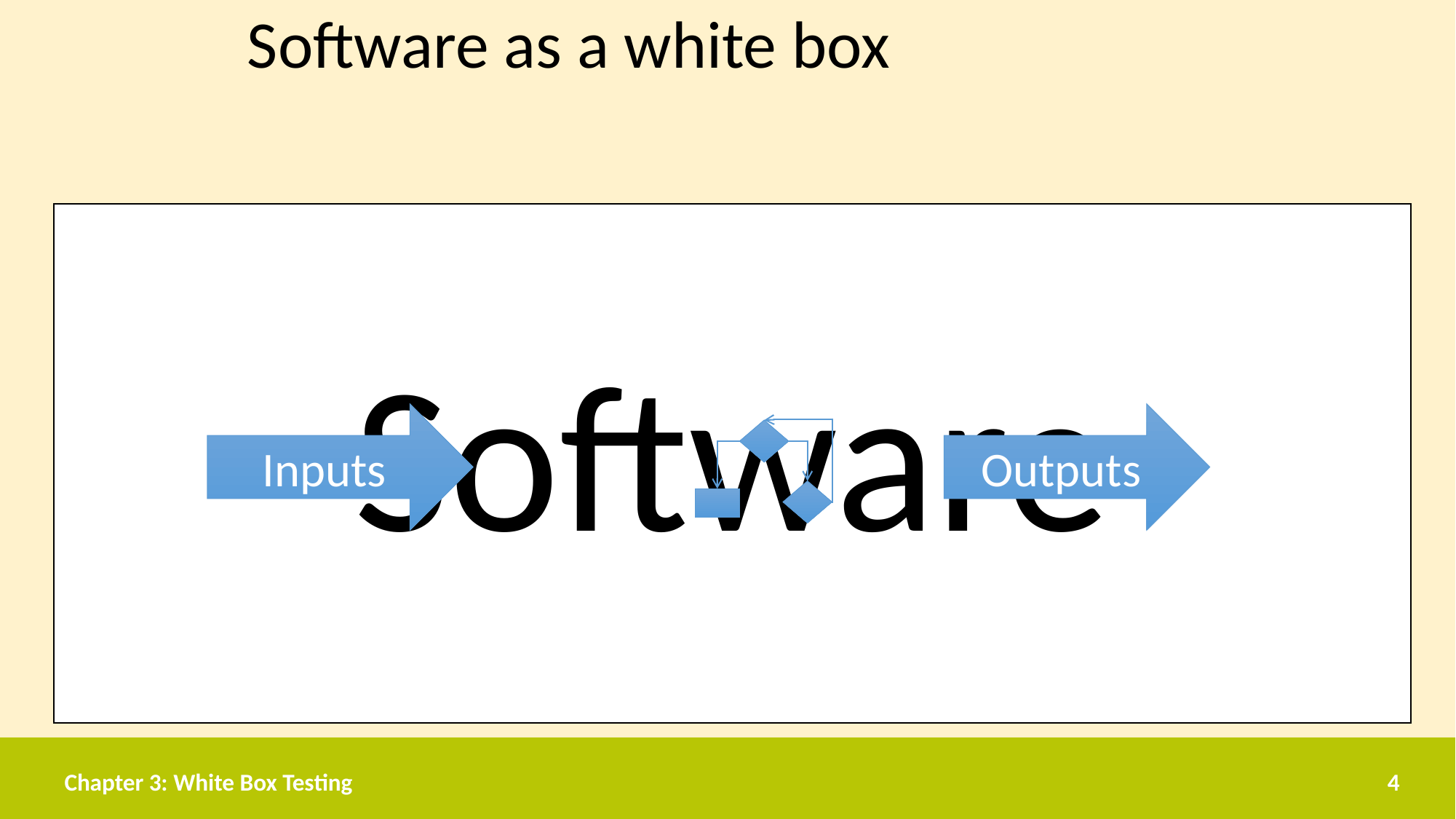

# Software as a white box
Software
Inputs
Outputs

Chapter 3: White Box Testing
4